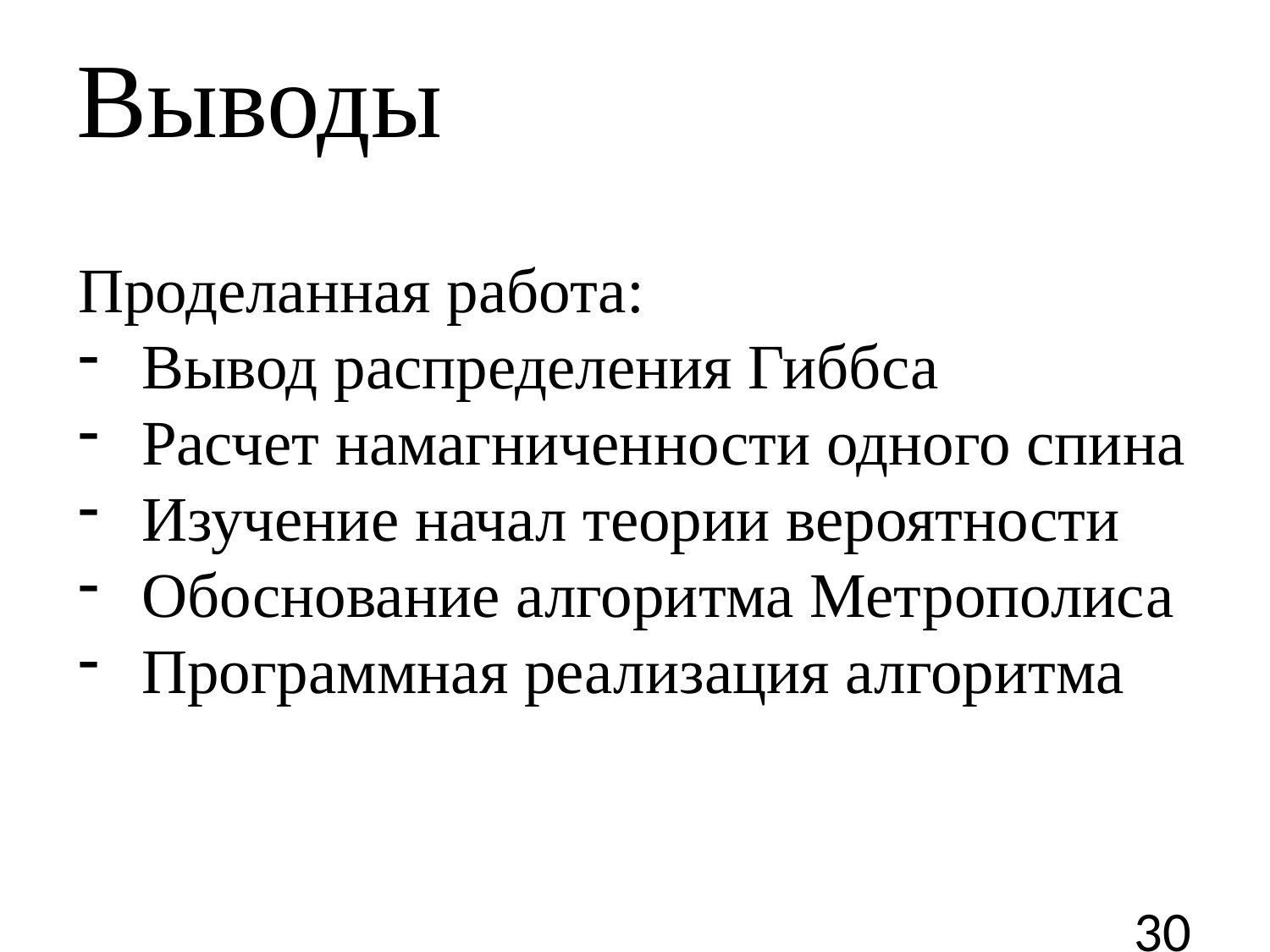

Выводы
Проделанная работа:
Вывод распределения Гиббса
Расчет намагниченности одного спина
Изучение начал теории вероятности
Обоснование алгоритма Метрополиса
Программная реализация алгоритма